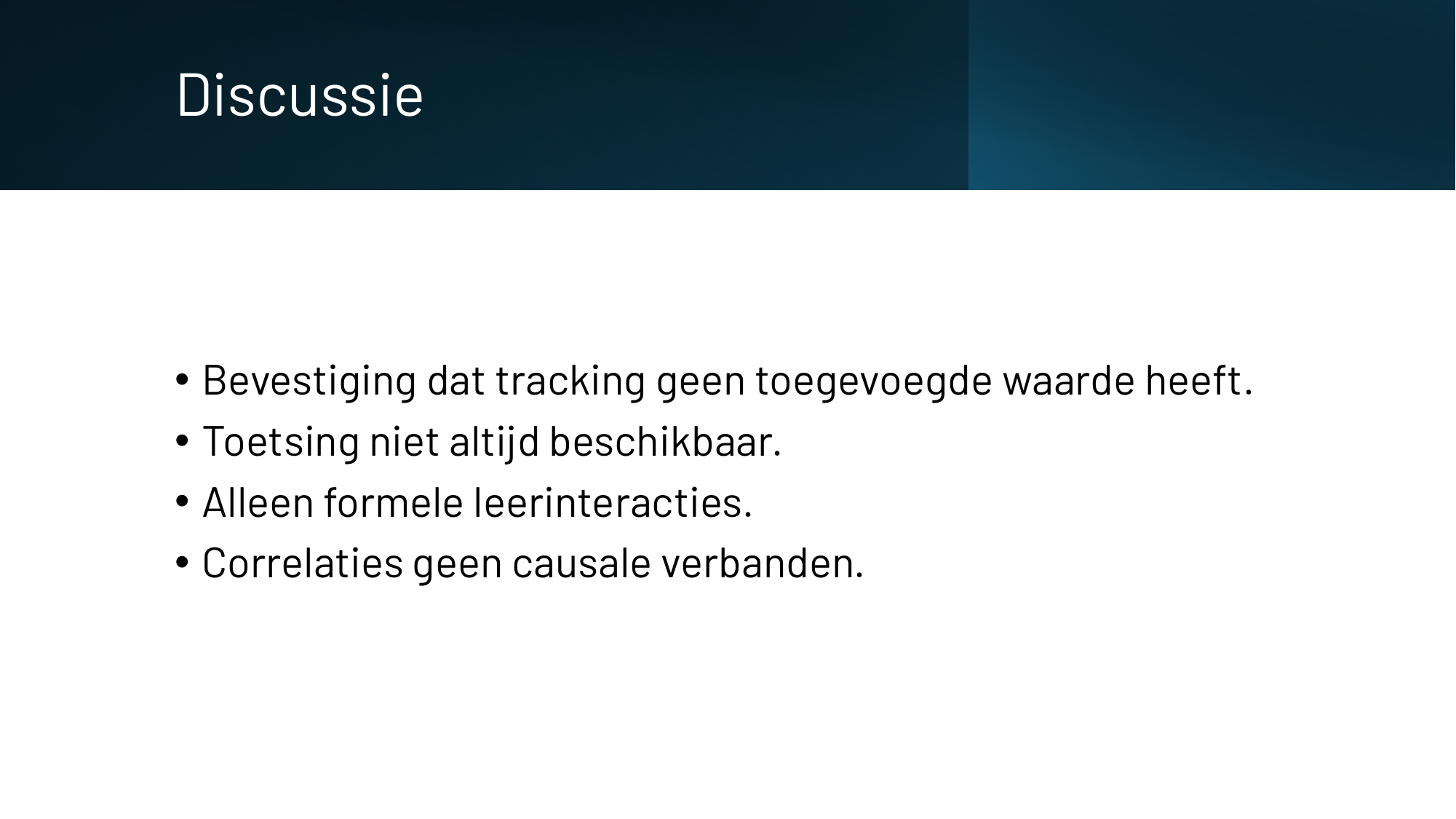

# Discussie
Bevestiging dat tracking geen toegevoegde waarde heeft.
Toetsing niet altijd beschikbaar.
Alleen formele leerinteracties.
Correlaties geen causale verbanden.